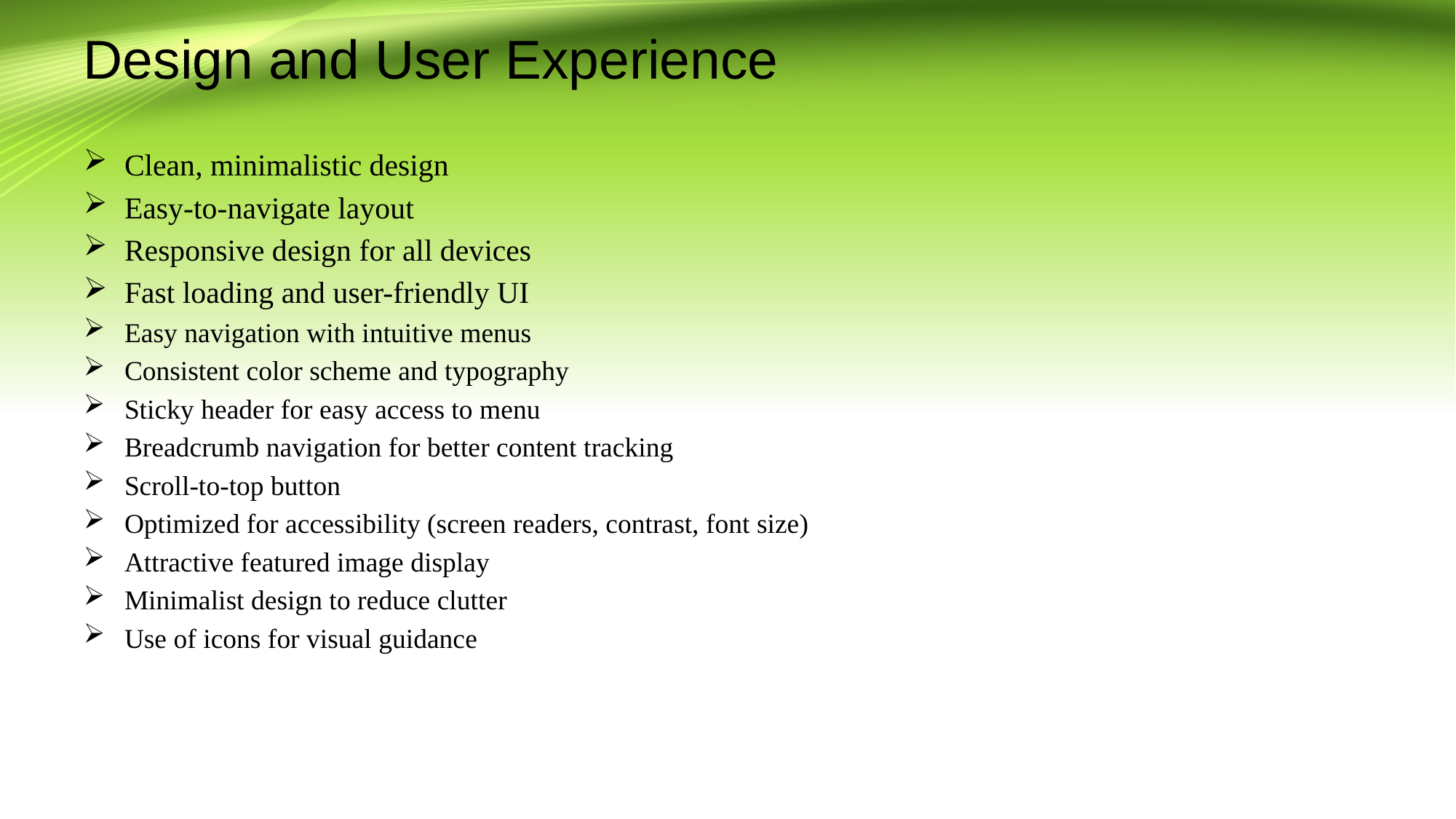

# Design and User Experience
Clean, minimalistic design
Easy-to-navigate layout
Responsive design for all devices
Fast loading and user-friendly UI
Easy navigation with intuitive menus
Consistent color scheme and typography
Sticky header for easy access to menu
Breadcrumb navigation for better content tracking
Scroll-to-top button
Optimized for accessibility (screen readers, contrast, font size)
Attractive featured image display
Minimalist design to reduce clutter
Use of icons for visual guidance